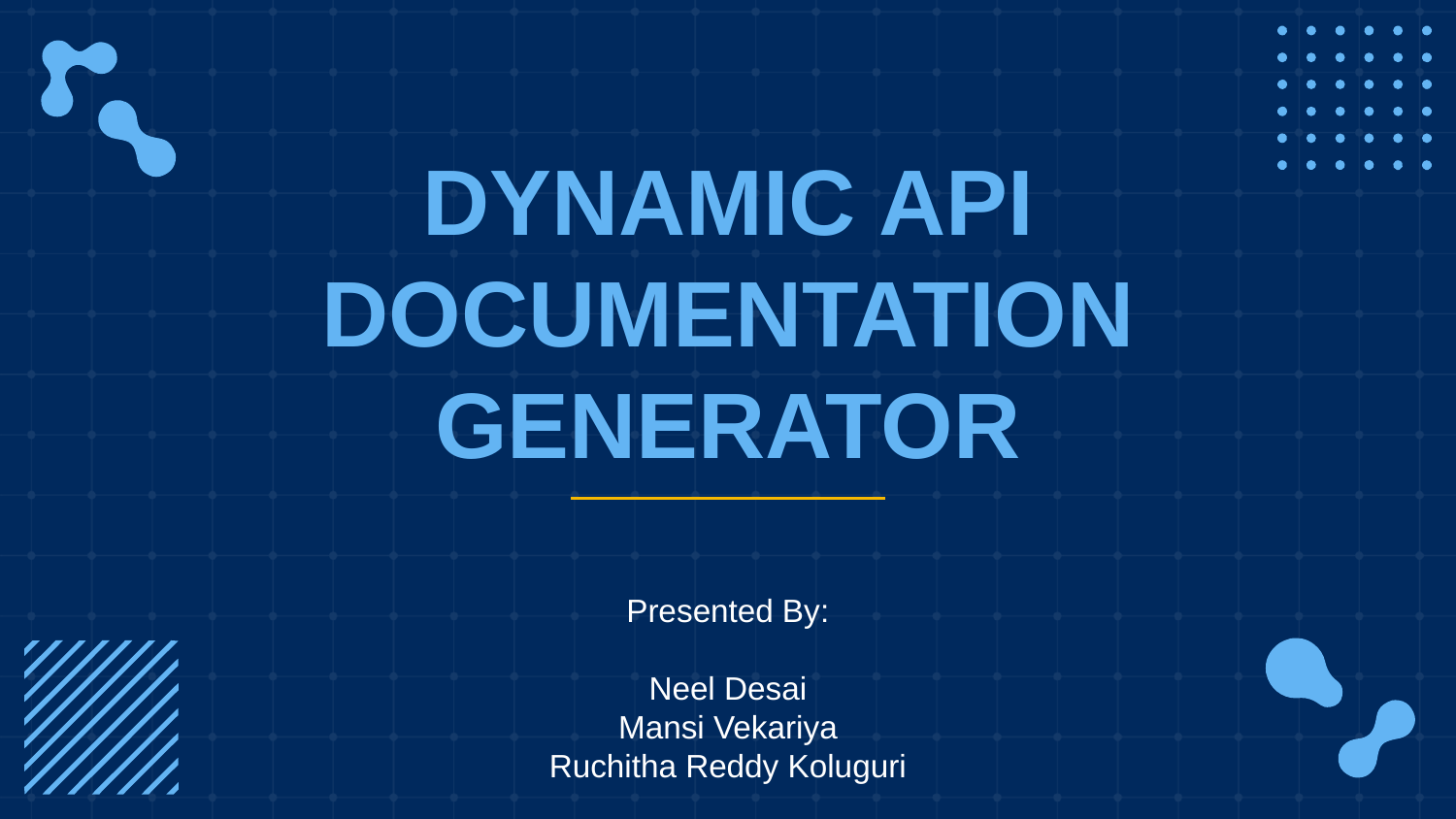

# DYNAMIC API DOCUMENTATION GENERATOR
Presented By:

Neel Desai
Mansi Vekariya
Ruchitha Reddy Koluguri